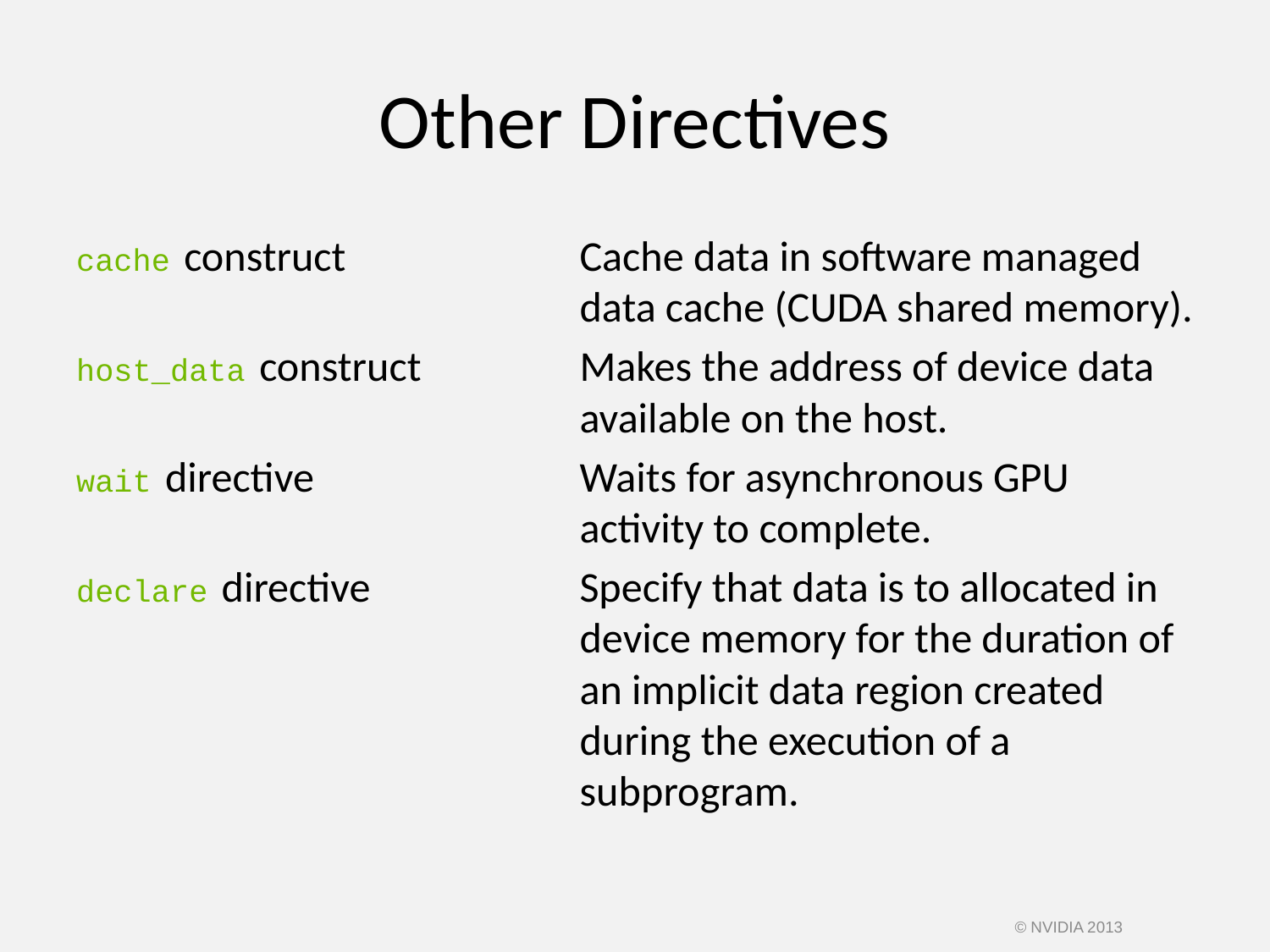

# Other Directives
cache construct	Cache data in software managed data cache (CUDA shared memory).
host_data construct	Makes the address of device data available on the host.
wait directive	Waits for asynchronous GPU activity to complete.
declare directive	Specify that data is to allocated in device memory for the duration of an implicit data region created during the execution of a subprogram.

© NVIDIA 2013